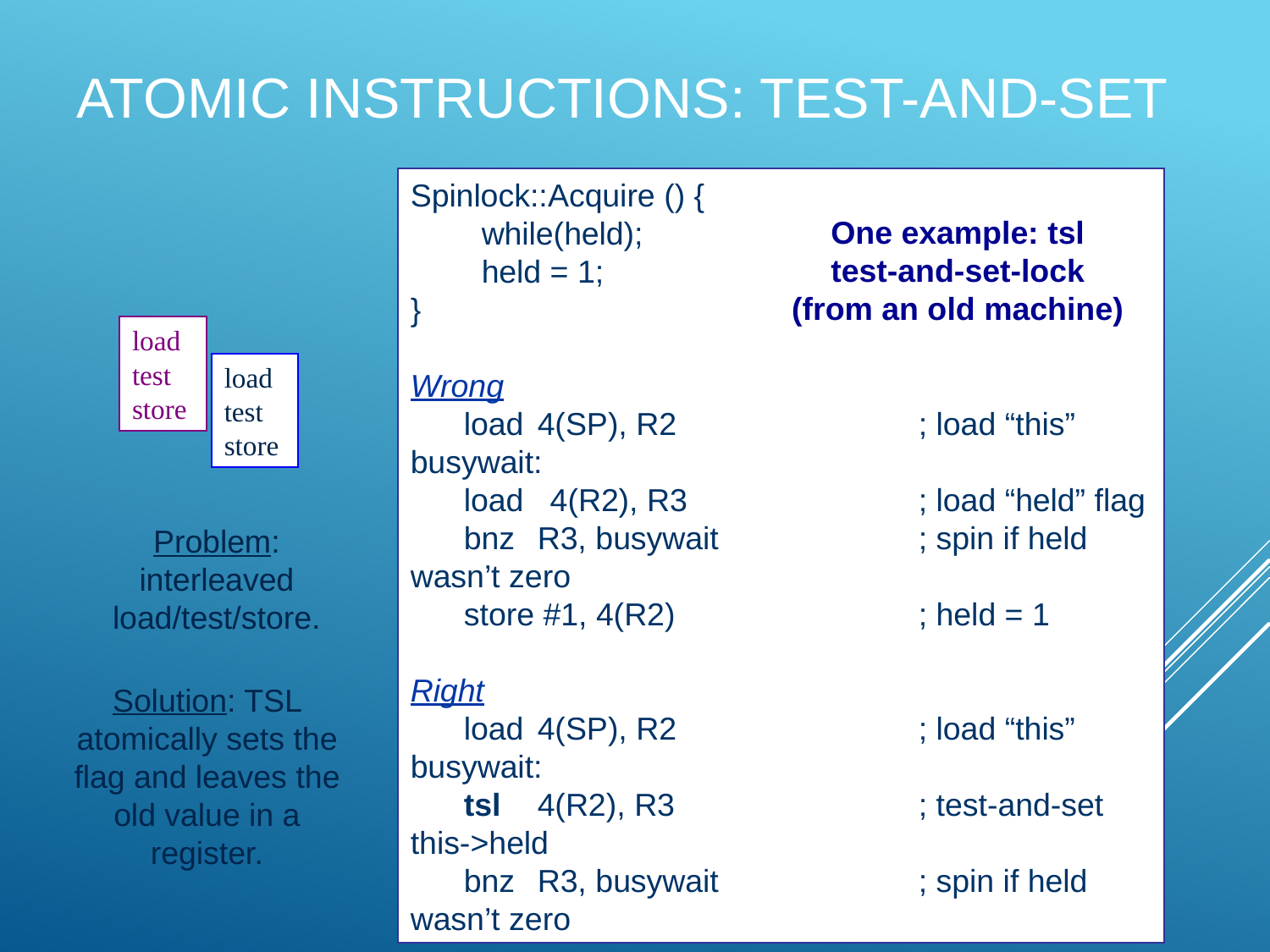

# Atomic instructions: Test-and-Set
Spinlock::Acquire () {
        while(held);
        held = 1;
}

Wrong
      load	4(SP), R2		; load “this”
busywait:
      load   4(R2), R3		; load “held” flag
      bnz	R3, busywait		; spin if held wasn’t zero
      store #1, 4(R2)		; held = 1

Right
      load	4(SP), R2		; load “this”
busywait:
      tsl	4(R2), R3		; test-and-set this->held
      bnz	R3, busywait		; spin if held wasn’t zero
One example: tsl
test-and-set-lock
(from an old machine)
load
test
store

load
test
store

Problem: interleaved load/test/store.
Solution: TSL atomically sets the flag and leaves the old value in a register.